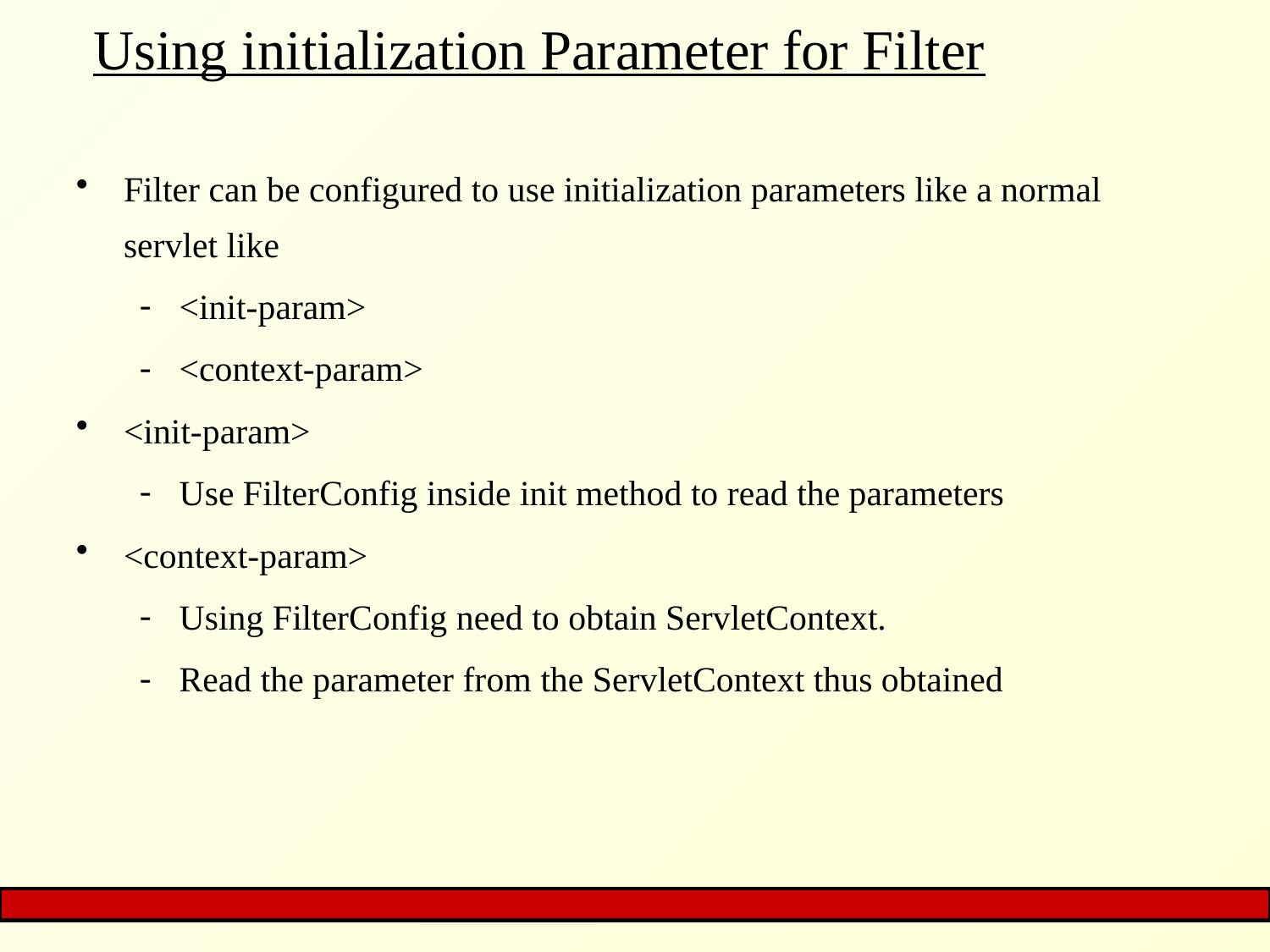

# Using initialization Parameter for Filter
Filter can be configured to use initialization parameters like a normal servlet like
<init-param>
<context-param>
<init-param>
Use FilterConfig inside init method to read the parameters
<context-param>
Using FilterConfig need to obtain ServletContext.
Read the parameter from the ServletContext thus obtained